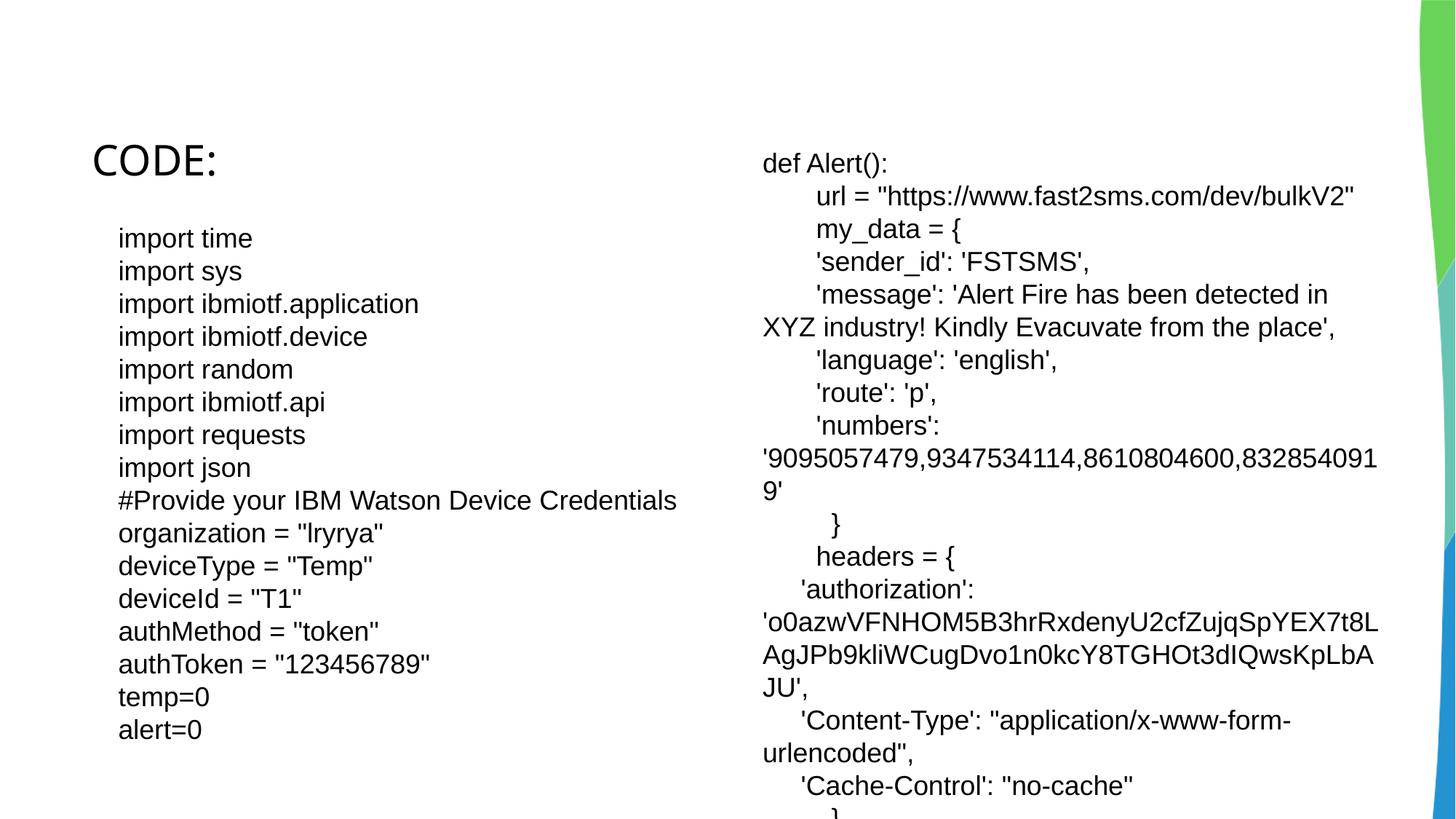

# CODE:

def Alert():
       url = "https://www.fast2sms.com/dev/bulkV2"
       my_data = {
       'sender_id': 'FSTSMS',
       'message': 'Alert Fire has been detected in XYZ industry! Kindly Evacuvate from the place',
       'language': 'english',
       'route': 'p',
       'numbers': '9095057479,9347534114,8610804600,8328540919'
         }
       headers = {
     'authorization': 'o0azwVFNHOM5B3hrRxdenyU2cfZujqSpYEX7t8LAgJPb9kliWCugDvo1n0kcY8TGHOt3dIQwsKpLbAJU',
     'Content-Type': "application/x-www-form-urlencoded",
     'Cache-Control': "no-cache"
         }
import time
import sys
import ibmiotf.application
import ibmiotf.device
import random
import ibmiotf.api
import requests
import json
#Provide your IBM Watson Device Credentials
organization = "lryrya"
deviceType = "Temp"
deviceId = "T1"
authMethod = "token"
authToken = "123456789"
temp=0
alert=0